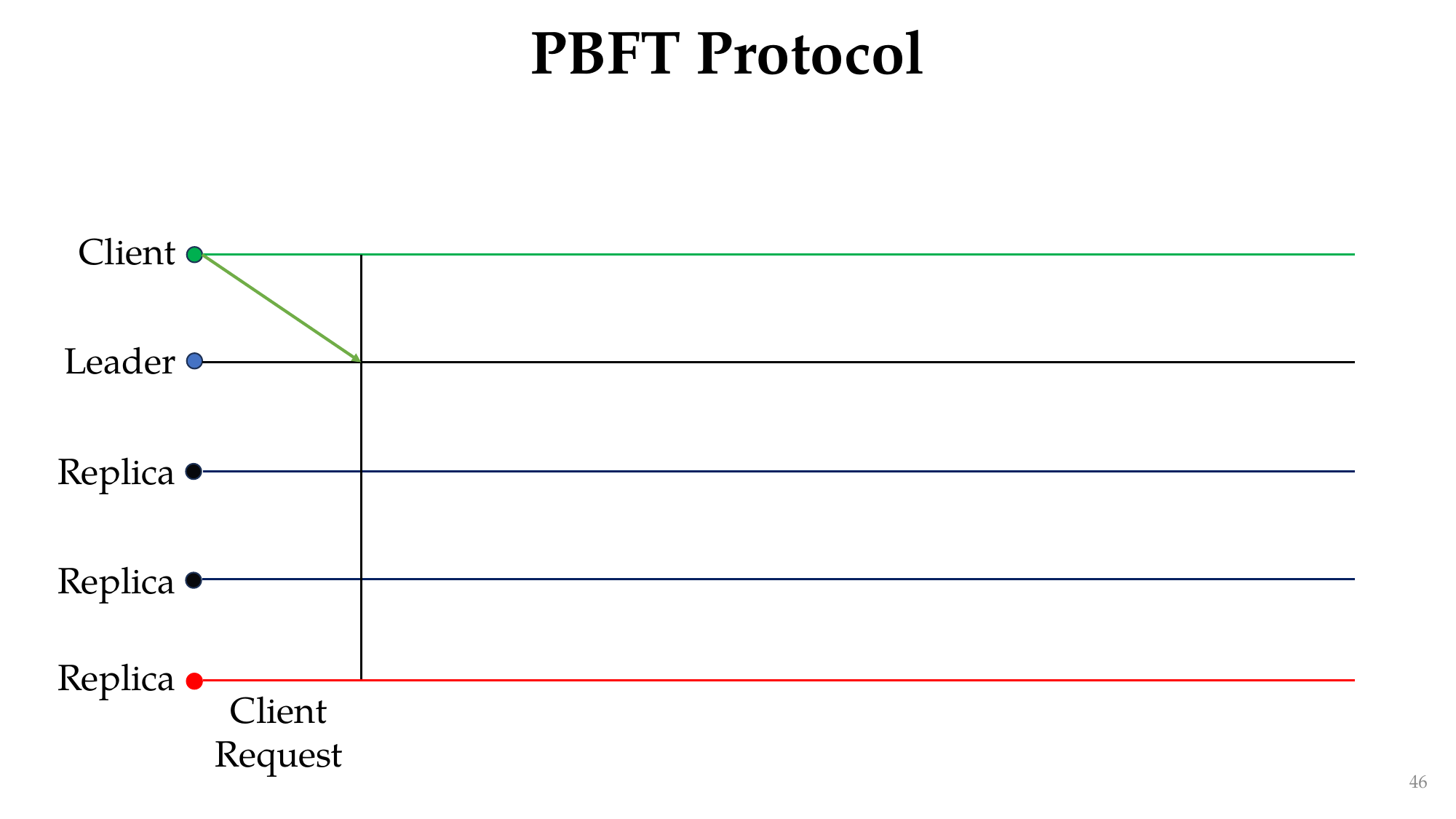

# PBFT Protocol
Client

Leader

Replica

Replica

Replica

Client
Request
46